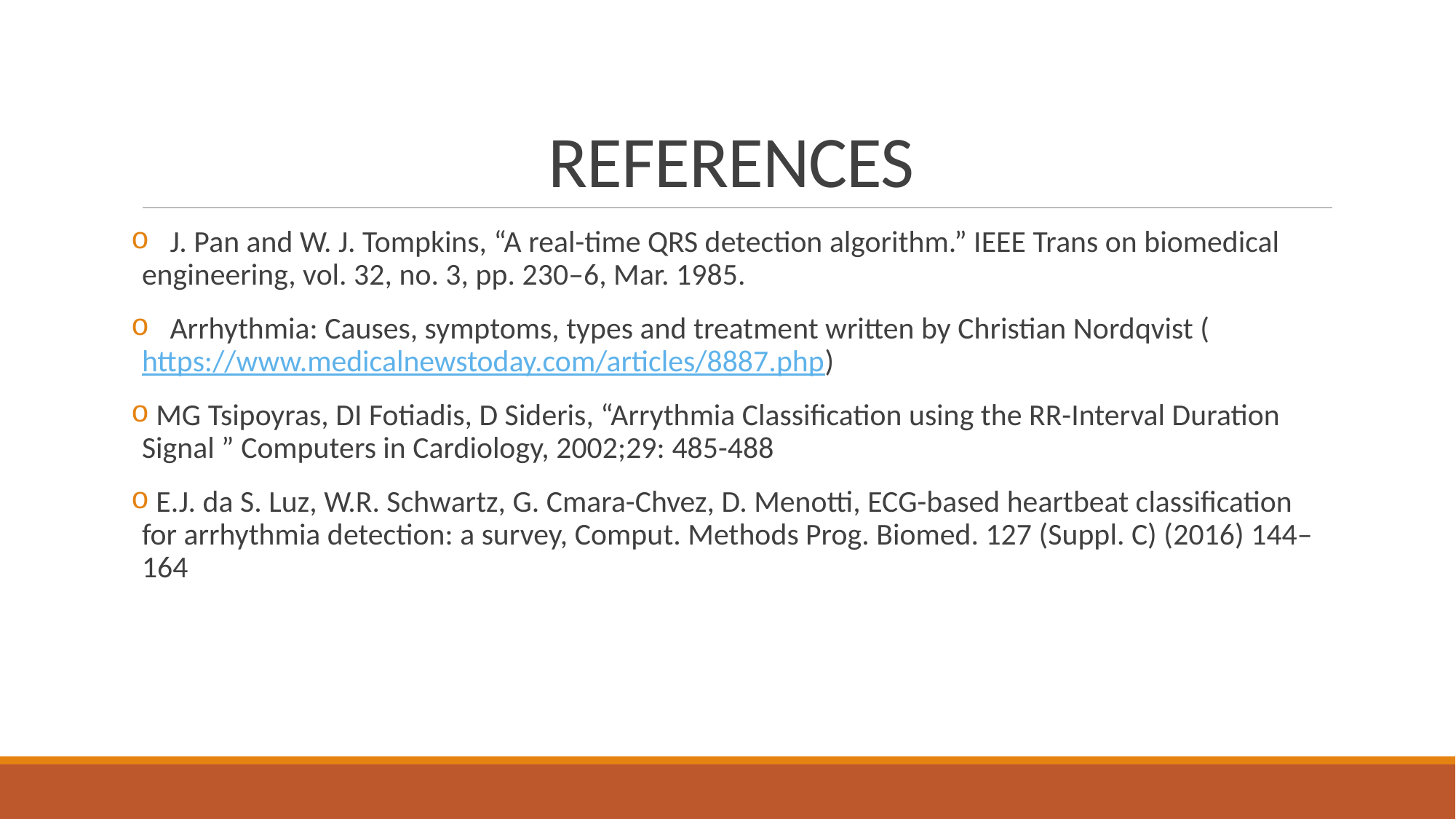

# REFERENCES
   J. Pan and W. J. Tompkins, “A real-time QRS detection algorithm.” IEEE Trans on biomedical engineering, vol. 32, no. 3, pp. 230–6, Mar. 1985.
   Arrhythmia: Causes, symptoms, types and treatment written by Christian Nordqvist (https://www.medicalnewstoday.com/articles/8887.php)
 MG Tsipoyras, DI Fotiadis, D Sideris, “Arrythmia Classification using the RR-Interval Duration Signal ” Computers in Cardiology, 2002;29: 485-488
 E.J. da S. Luz, W.R. Schwartz, G. Cmara-Chvez, D. Menotti, ECG-based heartbeat classification for arrhythmia detection: a survey, Comput. Methods Prog. Biomed. 127 (Suppl. C) (2016) 144–164